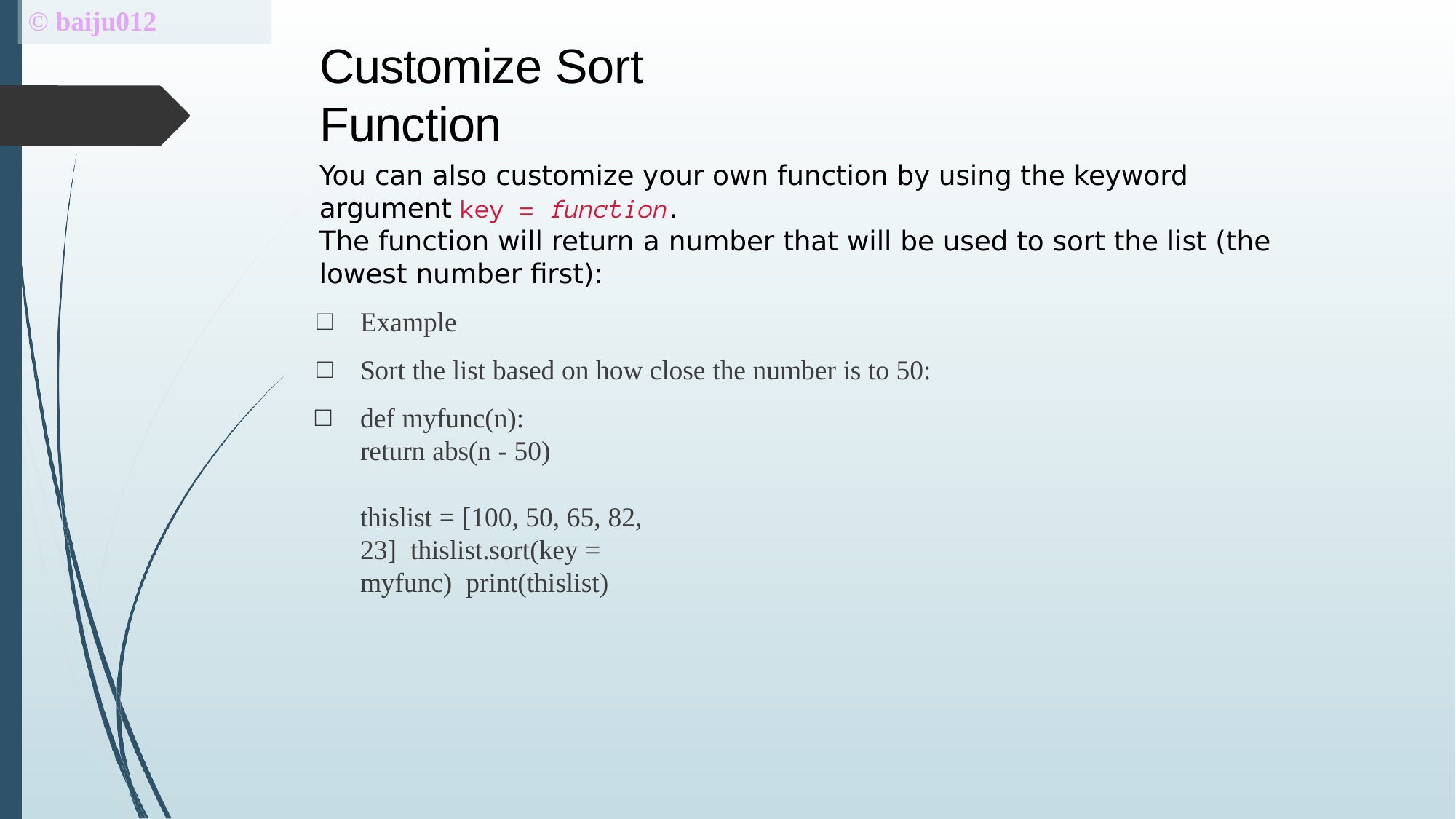

# © baiju012
Customize Sort Function
You can also customize your own function by using the keyword  argument key = function.
The function will return a number that will be used to sort the list (the  lowest number first):
Example
Sort the list based on how close the number is to 50:
def myfunc(n):  return abs(n - 50)

thislist = [100, 50, 65, 82, 23]  thislist.sort(key = myfunc)  print(thislist)